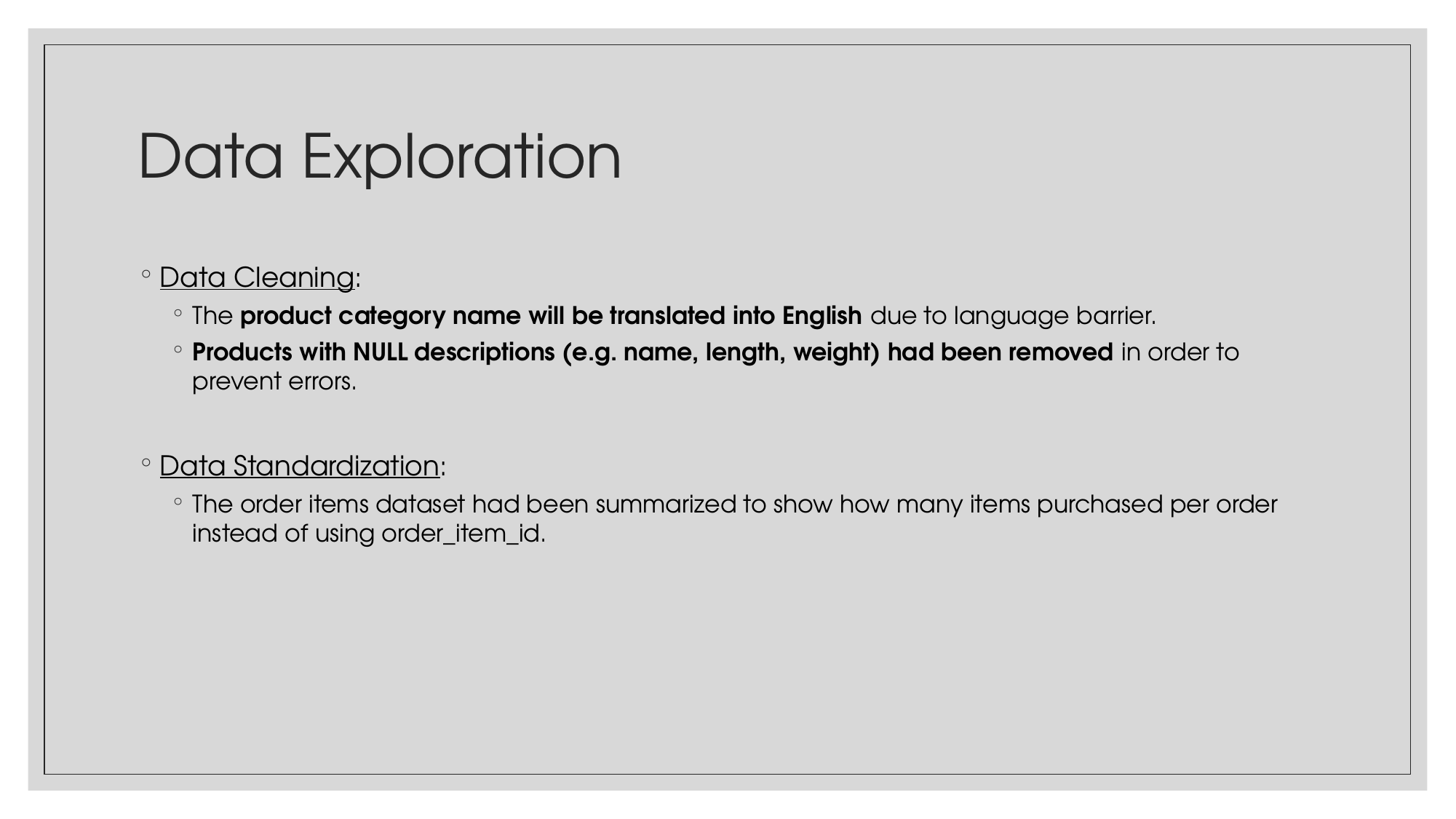

# Data Exploration
Data Cleaning:
The product category name will be translated into English due to language barrier.
Products with NULL descriptions (e.g. name, length, weight) had been removed in order to prevent errors.

Data Standardization:
The order items dataset had been summarized to show how many items purchased per order instead of using order_item_id.